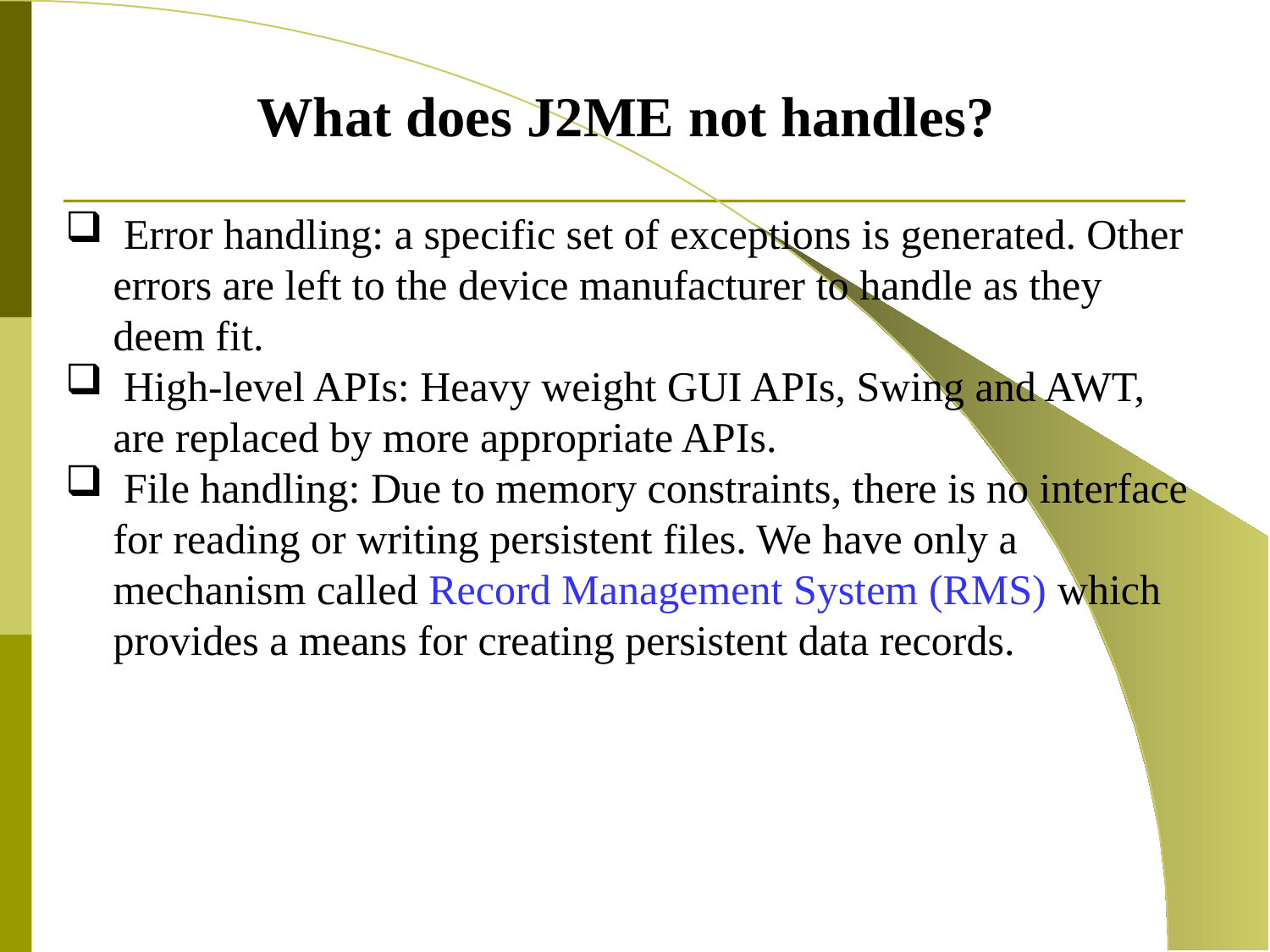

What does J2ME not handles?
 Error handling: a specific set of exceptions is generated. Other errors are left to the device manufacturer to handle as they deem fit.
 High-level APIs: Heavy weight GUI APIs, Swing and AWT, are replaced by more appropriate APIs.
 File handling: Due to memory constraints, there is no interface for reading or writing persistent files. We have only a mechanism called Record Management System (RMS) which provides a means for creating persistent data records.